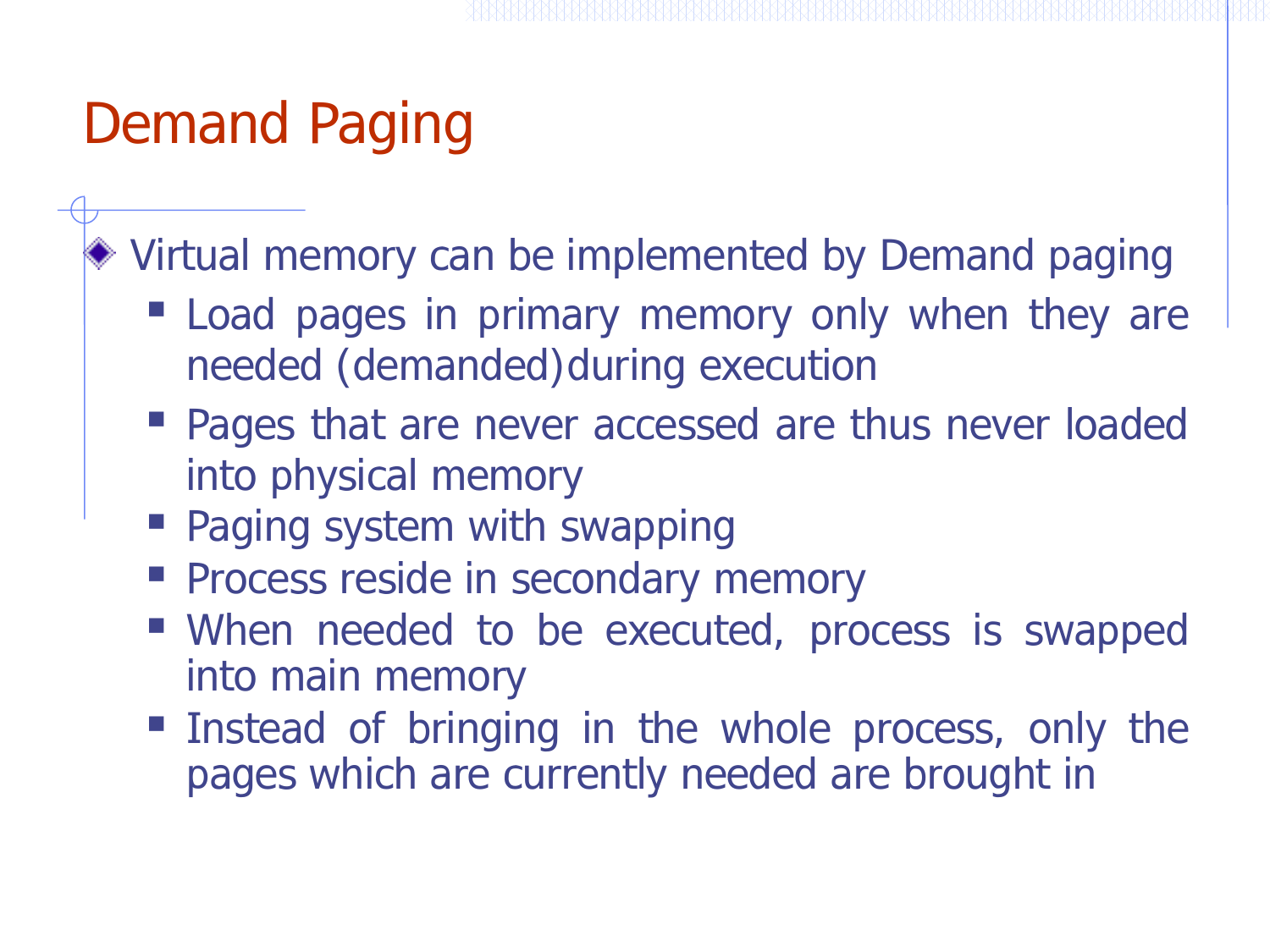

# Demand Paging
Virtual memory can be implemented by Demand paging
Load pages in primary memory only when they are needed (demanded)	during execution
Pages that are never accessed are thus never loaded into physical memory
Paging system with swapping
Process reside in secondary memory
When needed to be executed, process is swapped into main memory
Instead of bringing in the whole process, only the pages which are currently needed are brought in